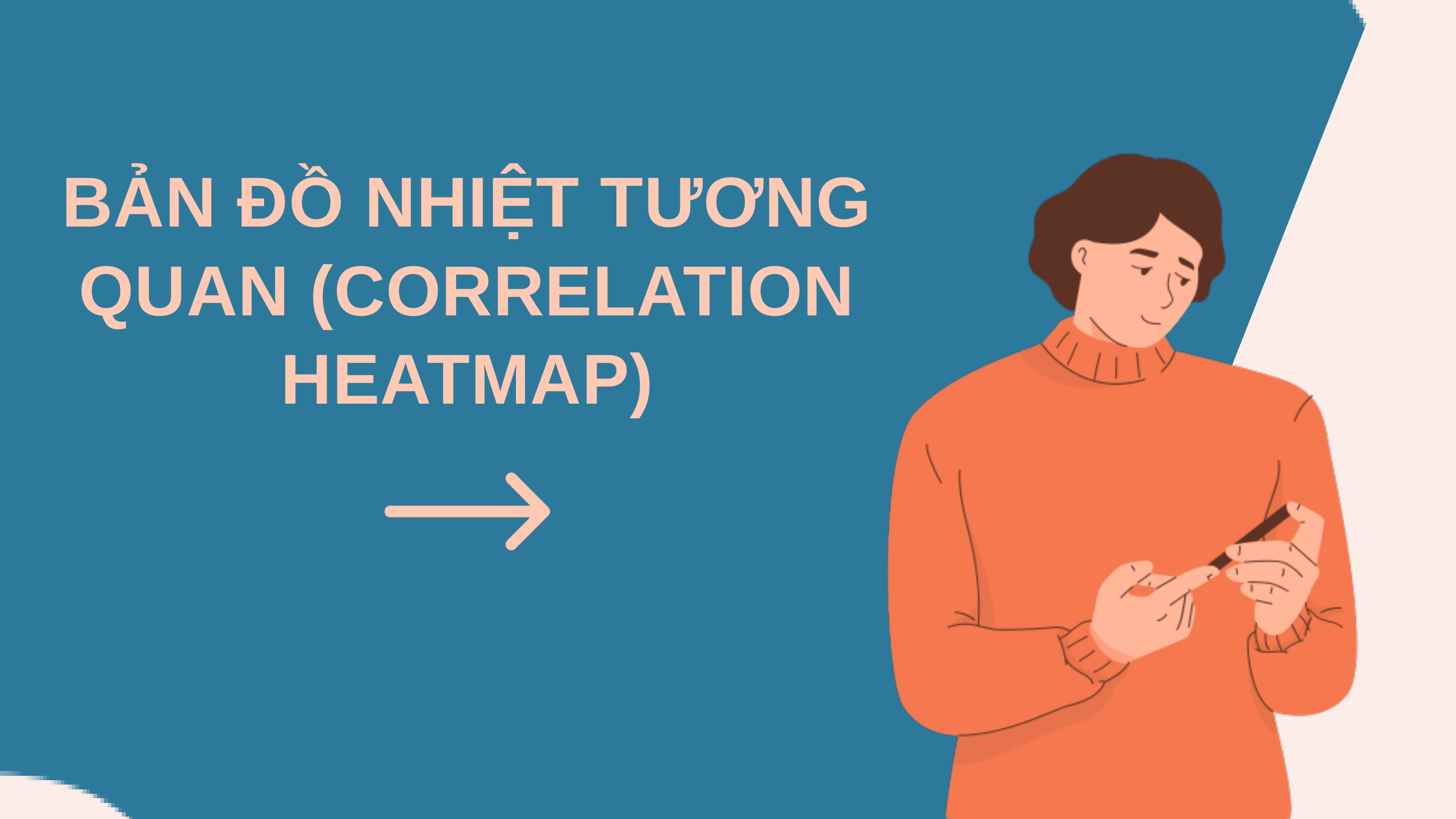

BẢN ĐỒ NHIỆT TƯƠNG QUAN (CORRELATION HEATMAP)